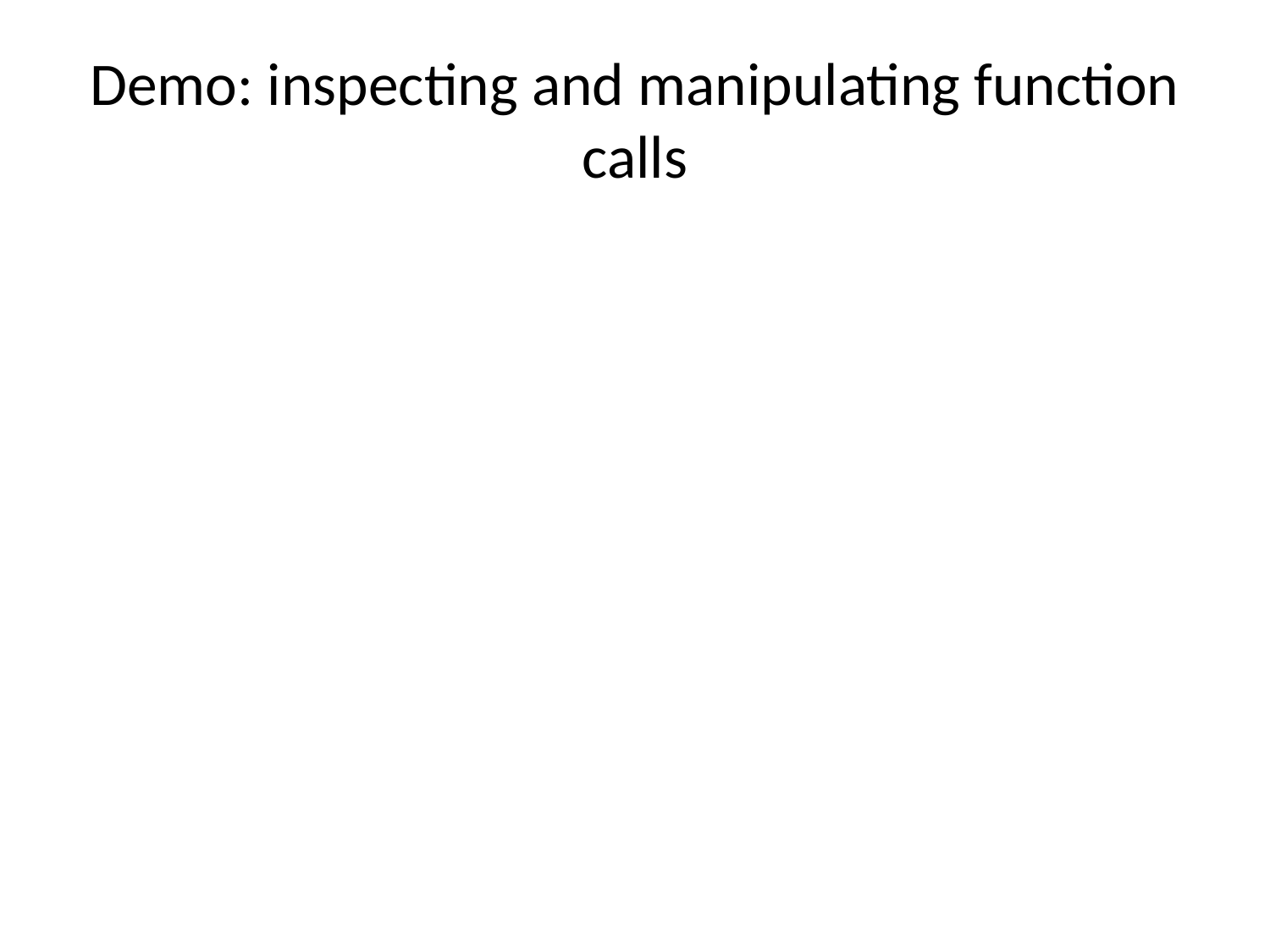

# Demo: inspecting and manipulating function calls